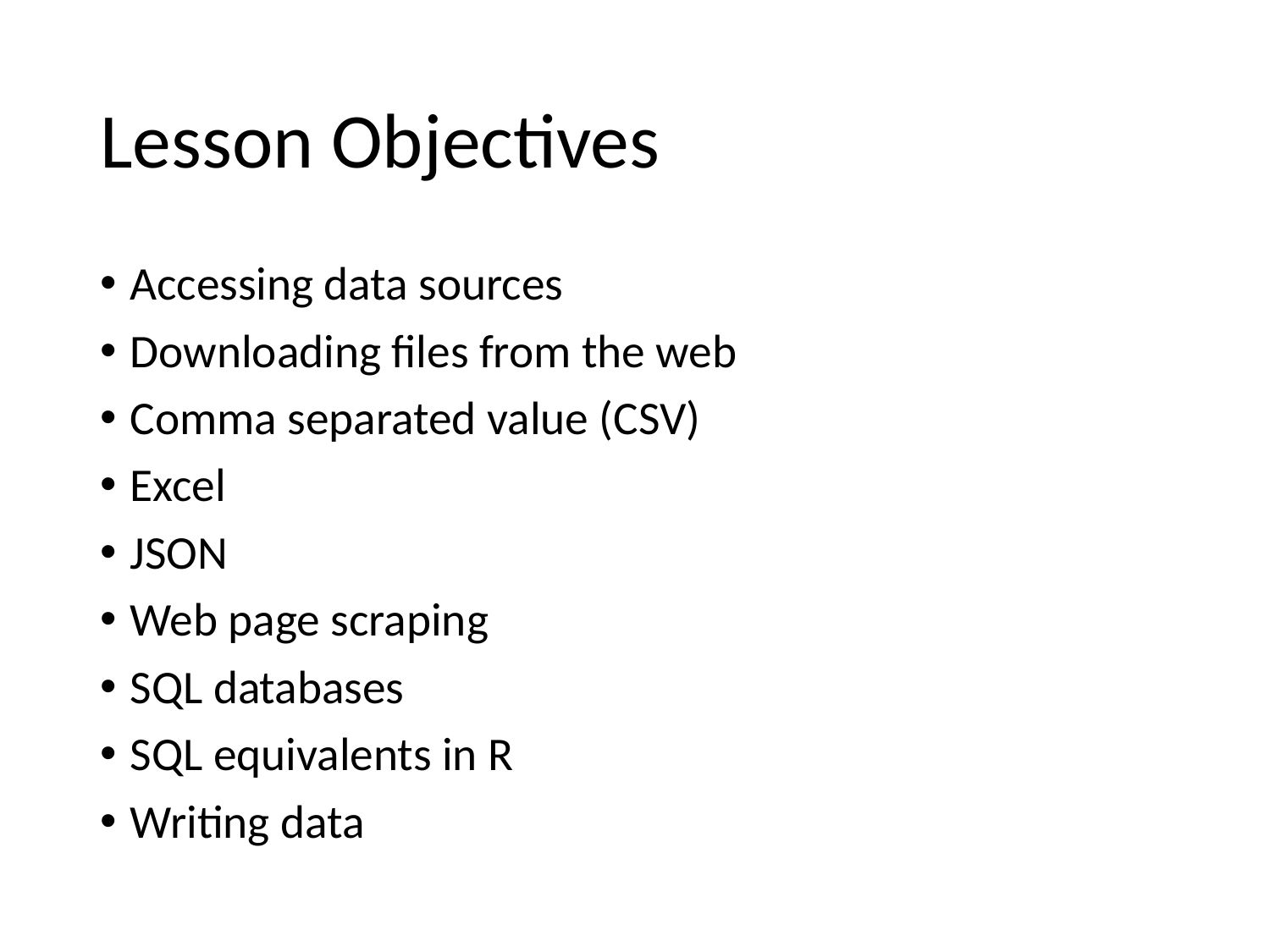

# Lesson Objectives
Accessing data sources
Downloading files from the web
Comma separated value (CSV)
Excel
JSON
Web page scraping
SQL databases
SQL equivalents in R
Writing data